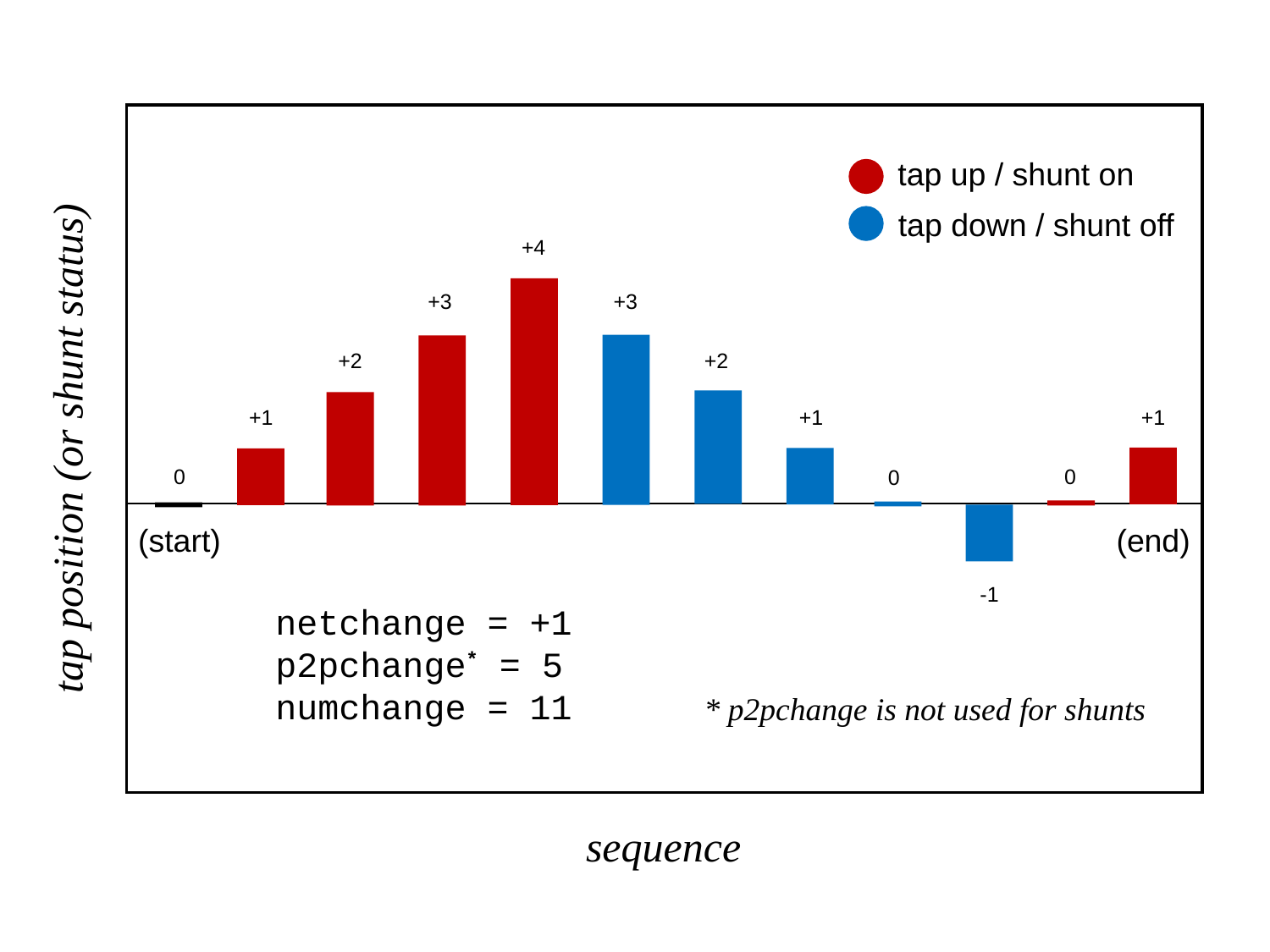

tap up / shunt on

tap down / shunt off

+4

+3
+3

+2
+2

+1
+1
+1
tap position (or shunt status)

0
0
0

(end)
(start)
-1
netchange = +1
p2pchange* = 5
numchange = 11
* p2pchange is not used for shunts
sequence